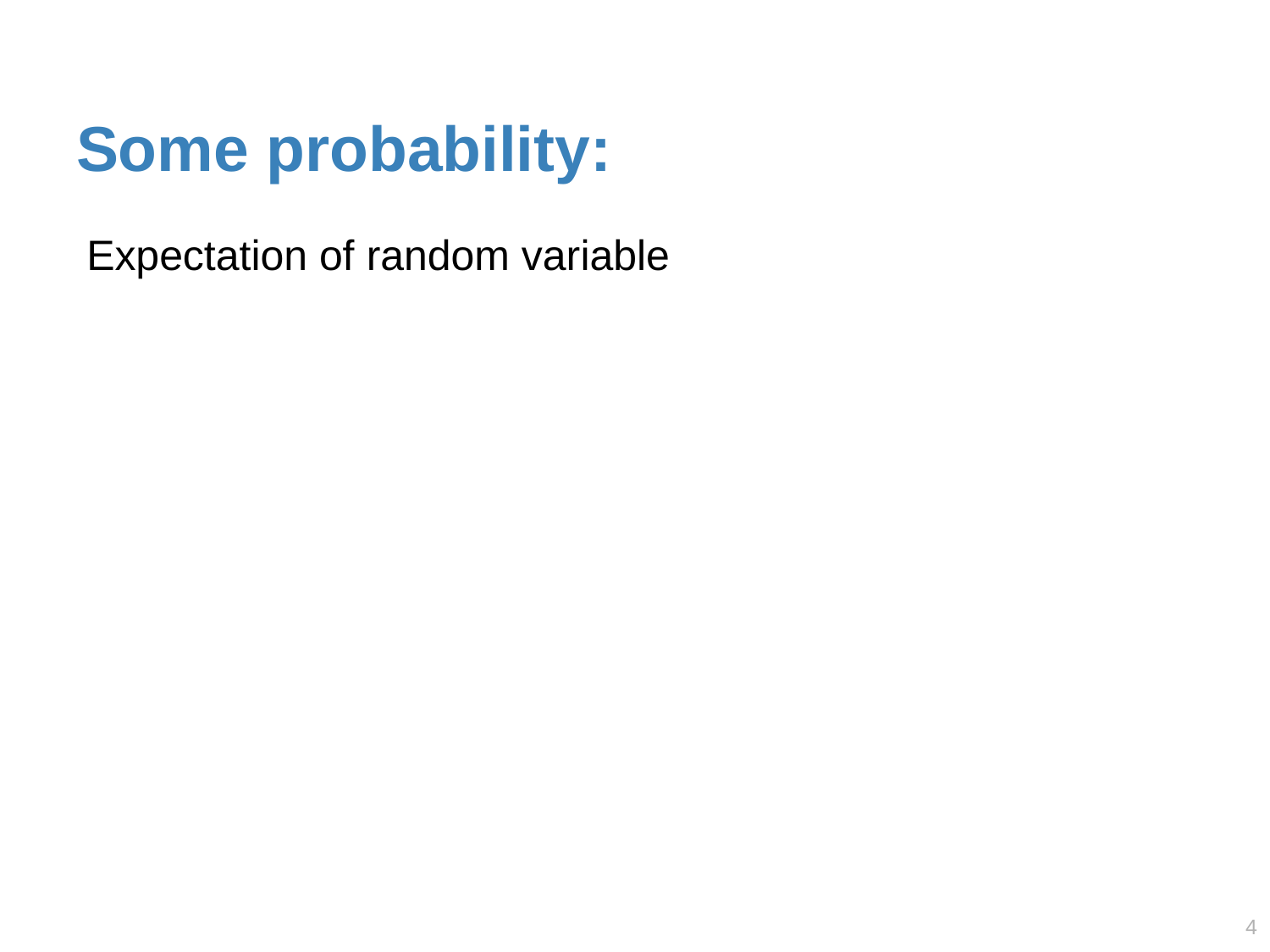

# Some probability:
Expectation of random variable

4